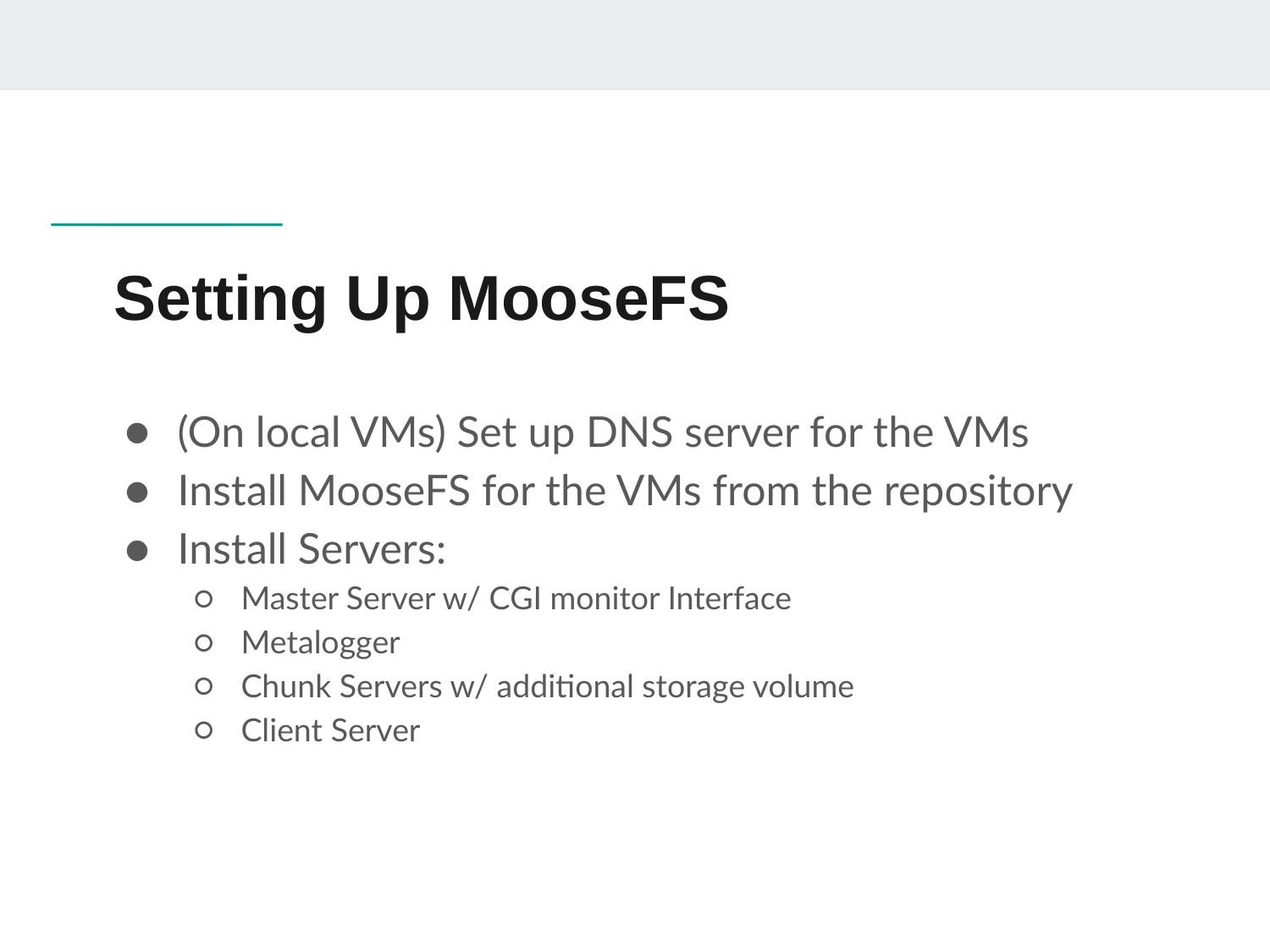

# Setting Up MooseFS

(On local VMs) Set up DNS server for the VMs
Install MooseFS for the VMs from the repository
Install Servers:
Master Server w/ CGI monitor Interface
Metalogger
Chunk Servers w/ additional storage volume
Client Server